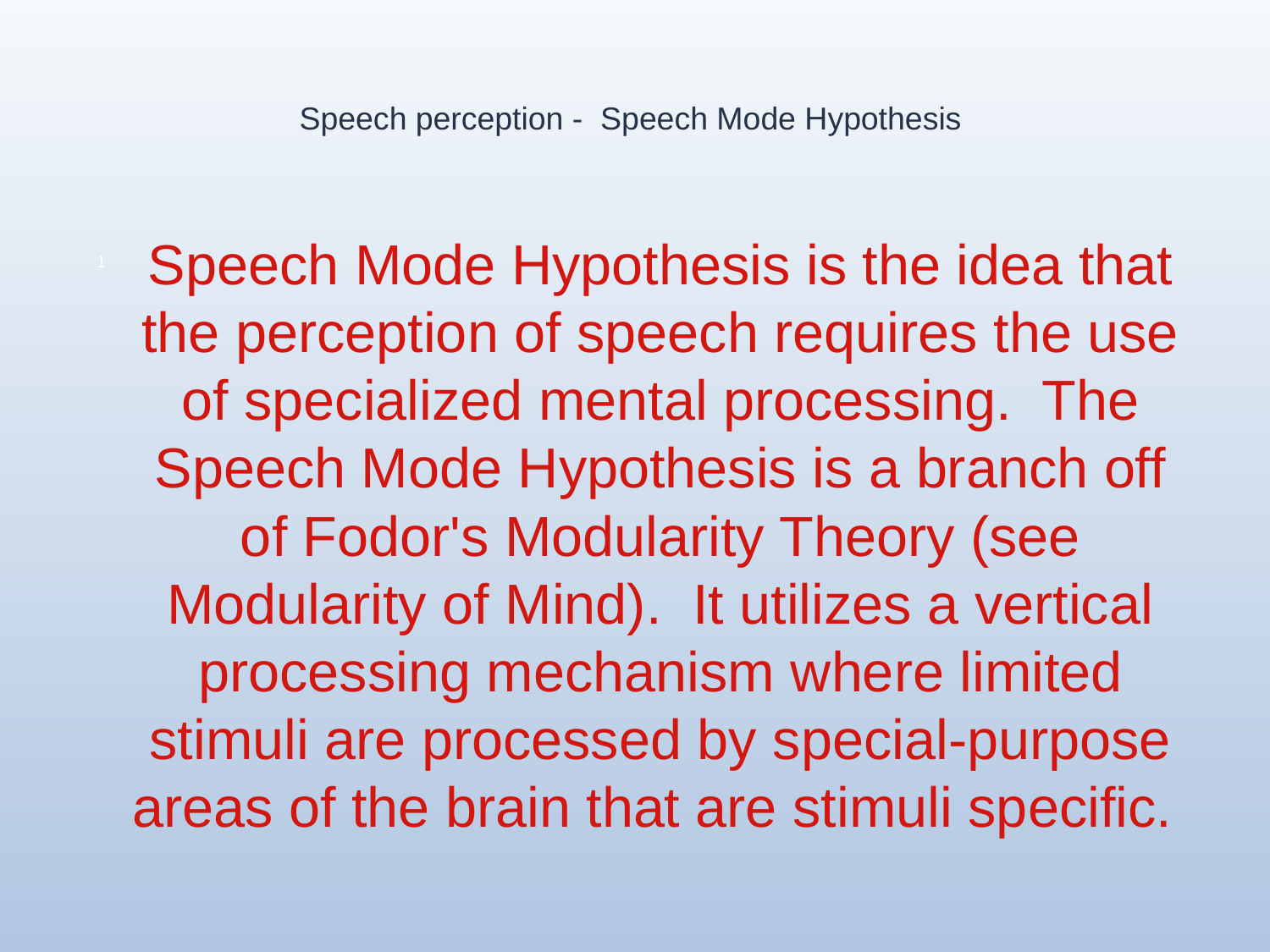

# Speech perception -  Speech Mode Hypothesis
Speech Mode Hypothesis is the idea that the perception of speech requires the use of specialized mental processing.  The Speech Mode Hypothesis is a branch off of Fodor's Modularity Theory (see Modularity of Mind).  It utilizes a vertical processing mechanism where limited stimuli are processed by special-purpose areas of the brain that are stimuli specific.